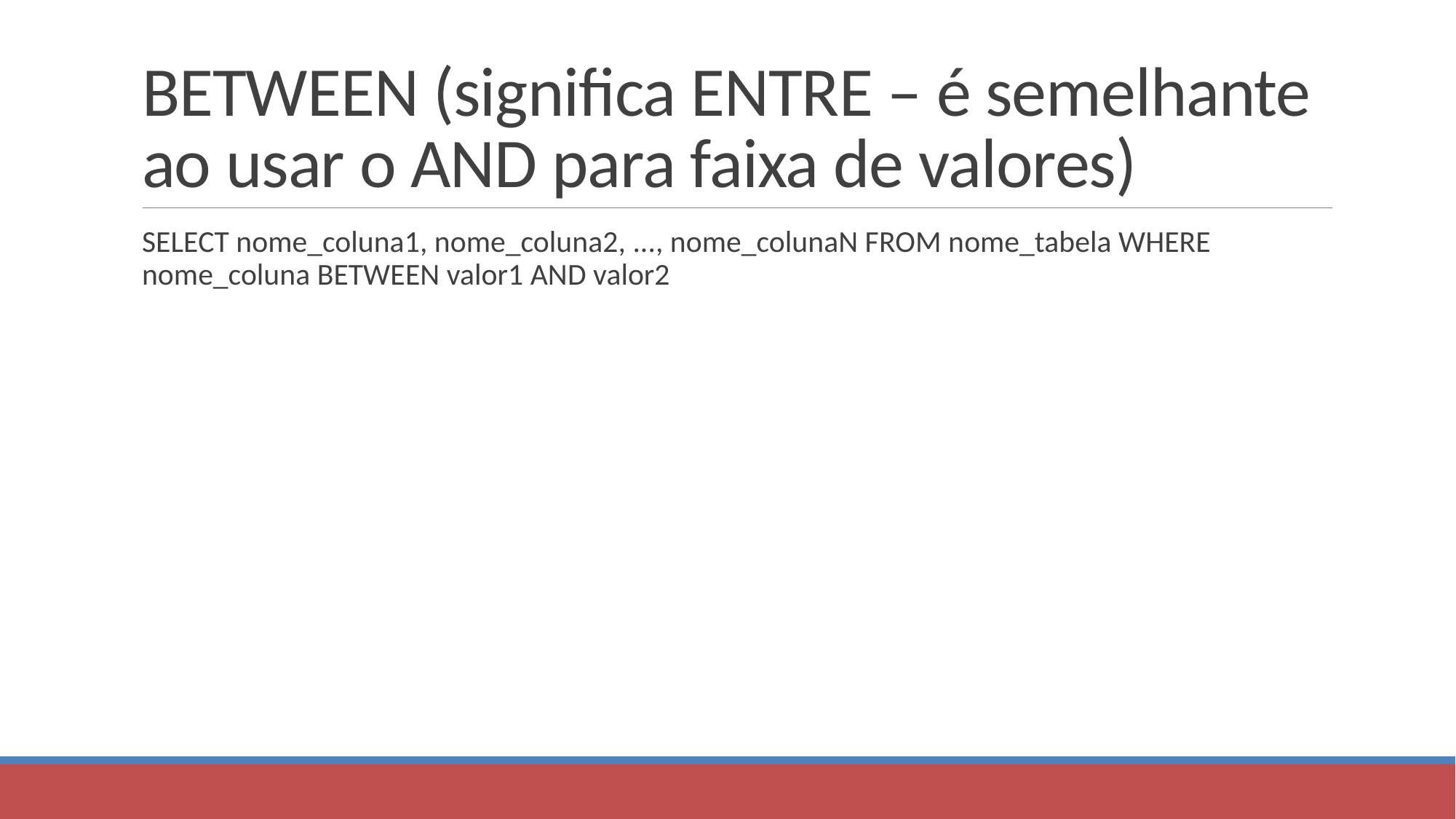

# BETWEEN (significa ENTRE – é semelhante ao usar o AND para faixa de valores)
SELECT nome_coluna1, nome_coluna2, ..., nome_colunaN FROM nome_tabela WHERE nome_coluna BETWEEN valor1 AND valor2